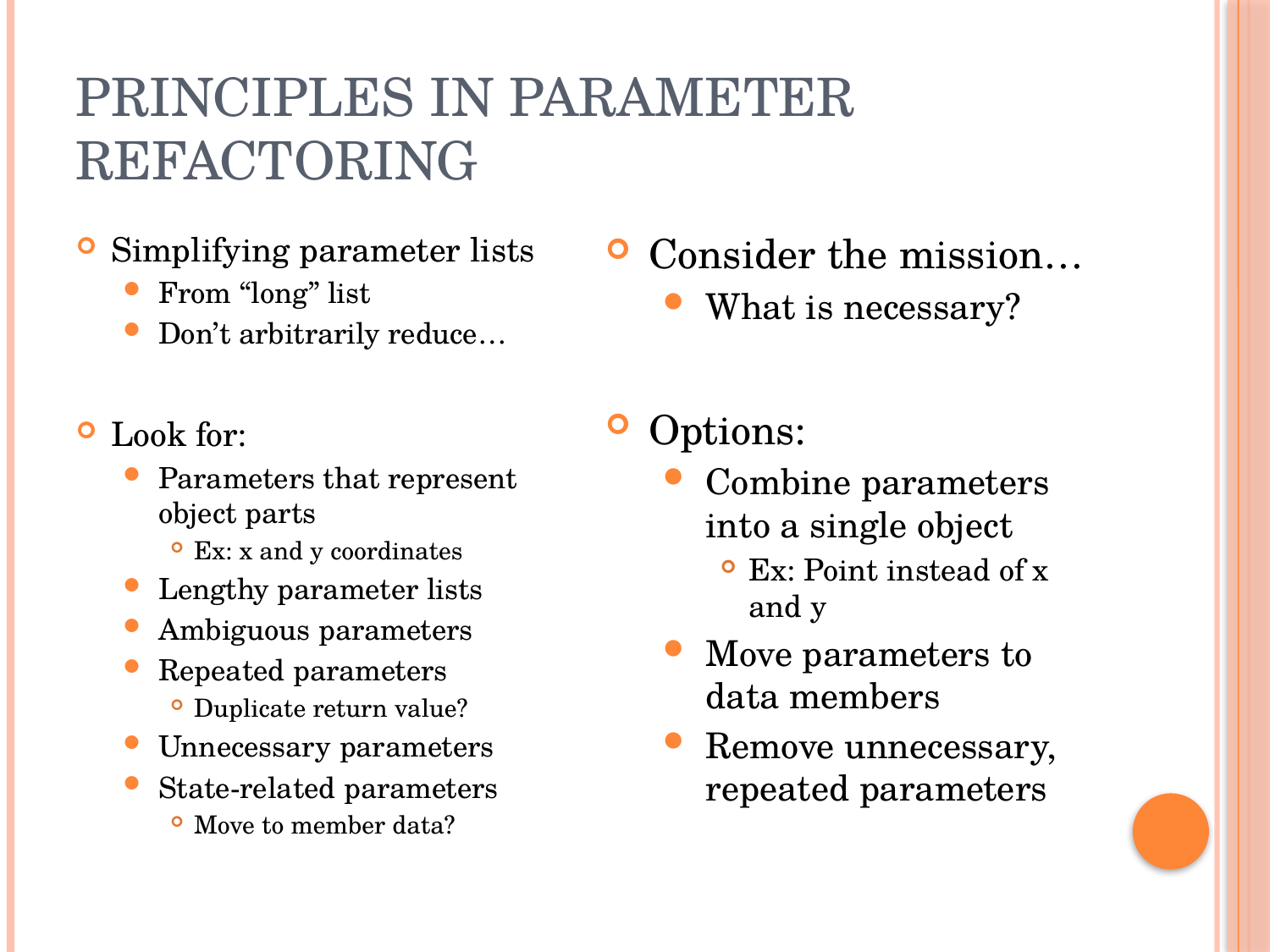

# Principles in Parameter Refactoring
Simplifying parameter lists
From “long” list
Don’t arbitrarily reduce…

Look for:
Parameters that represent object parts
Ex: x and y coordinates
Lengthy parameter lists
Ambiguous parameters
Repeated parameters
Duplicate return value?
Unnecessary parameters
State-related parameters
Move to member data?

Consider the mission…
What is necessary?

Options:
Combine parameters into a single object
Ex: Point instead of x and y
Move parameters to data members
Remove unnecessary, repeated parameters